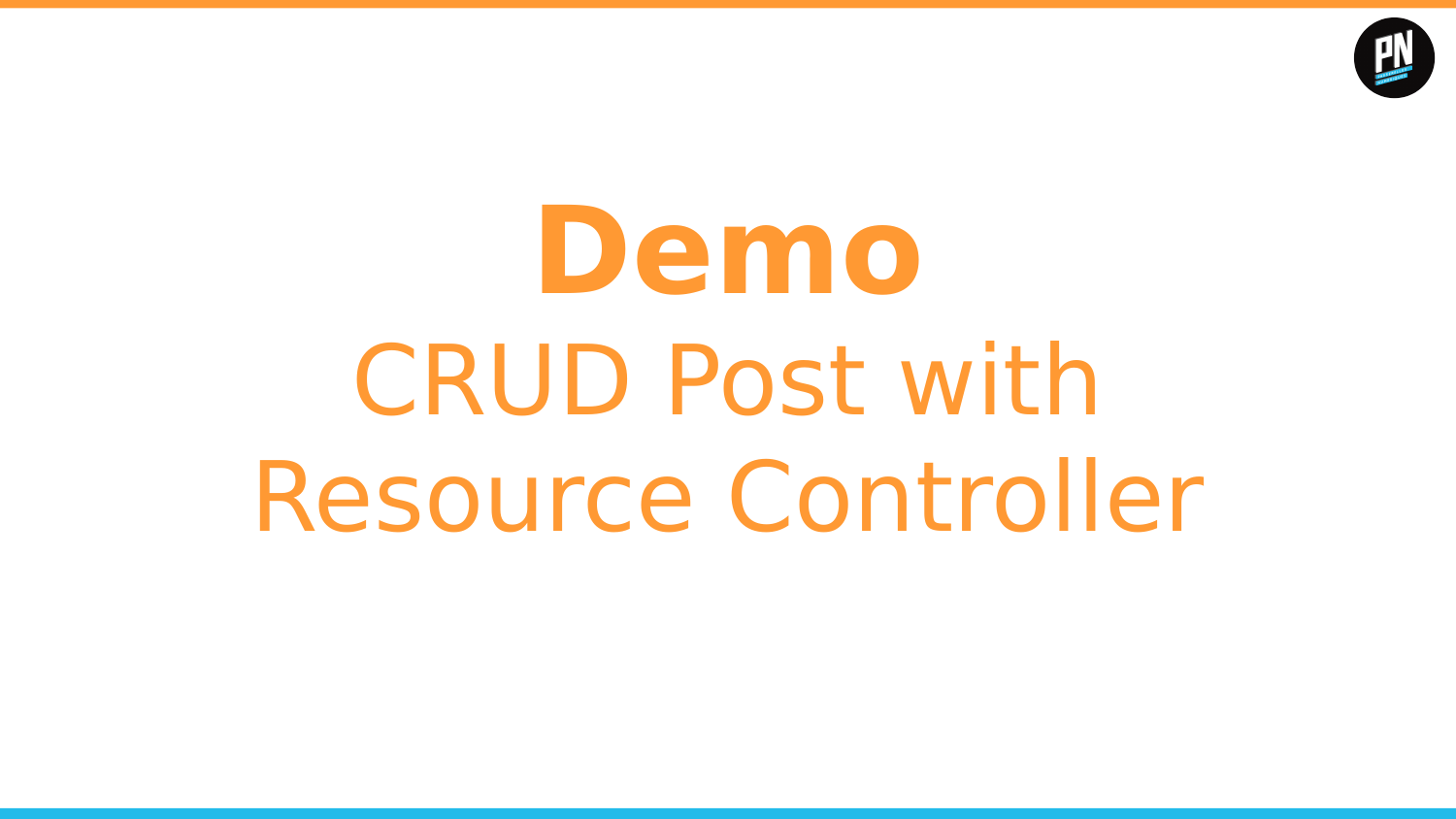

# Demo
CRUD Post with Resource Controller